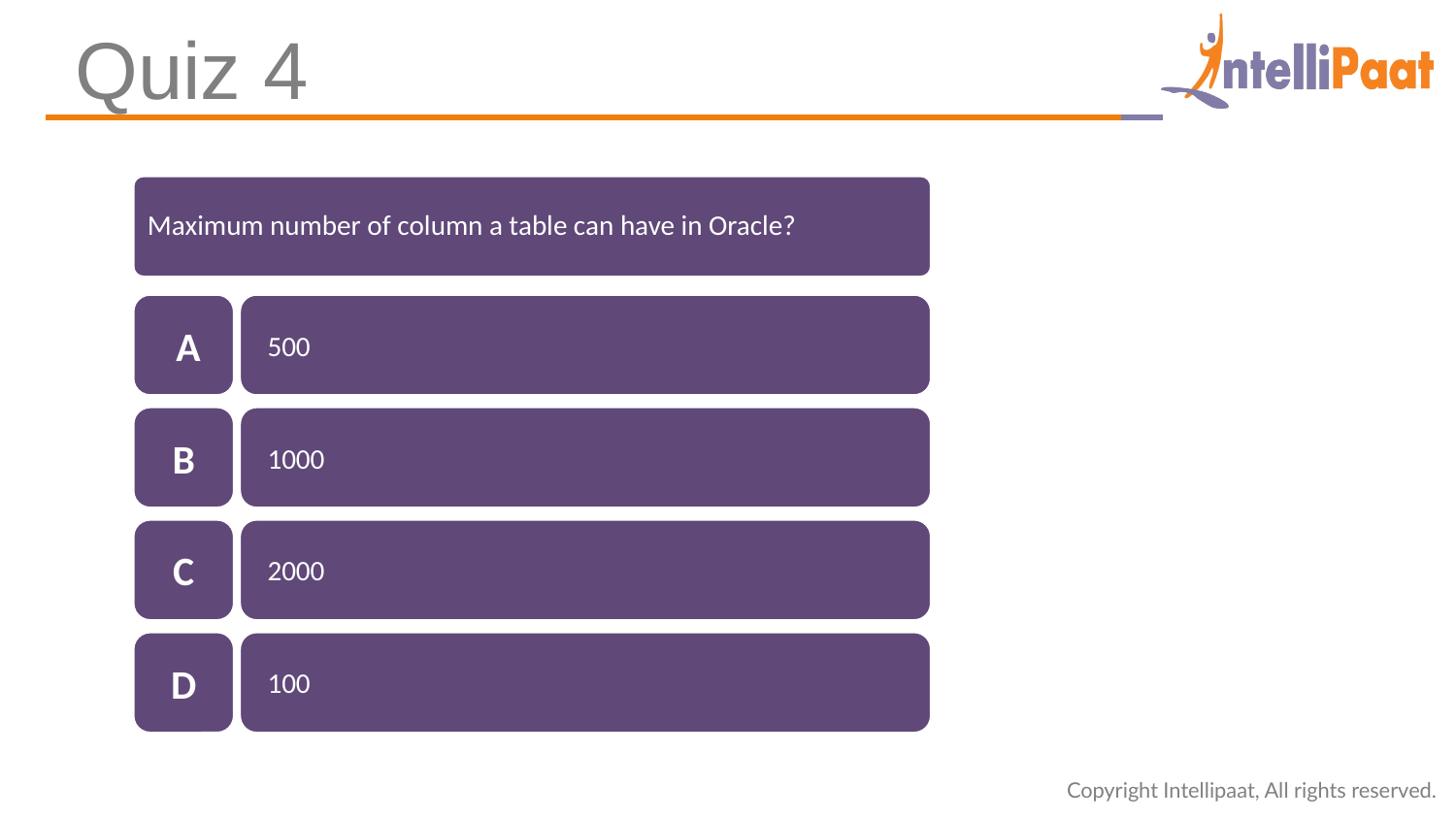

Quiz 4
Maximum number of column a table can have in Oracle?
 A
500
B
1000
C
2000
D
100